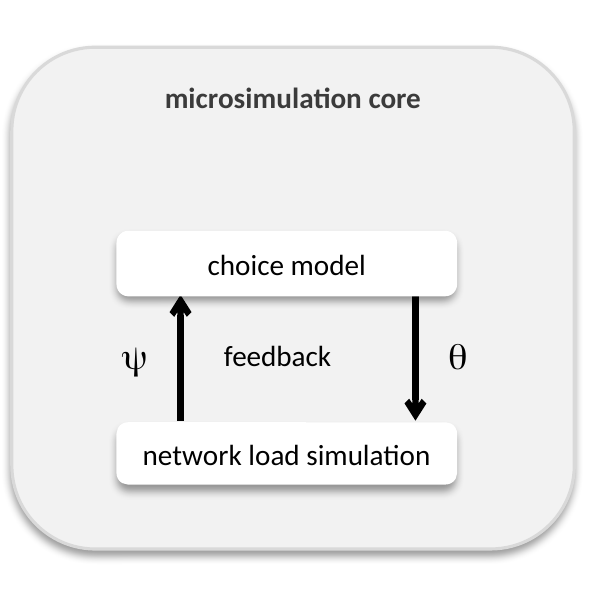

microsimulation core
choice model
ψ
θ
feedback
network load simulation